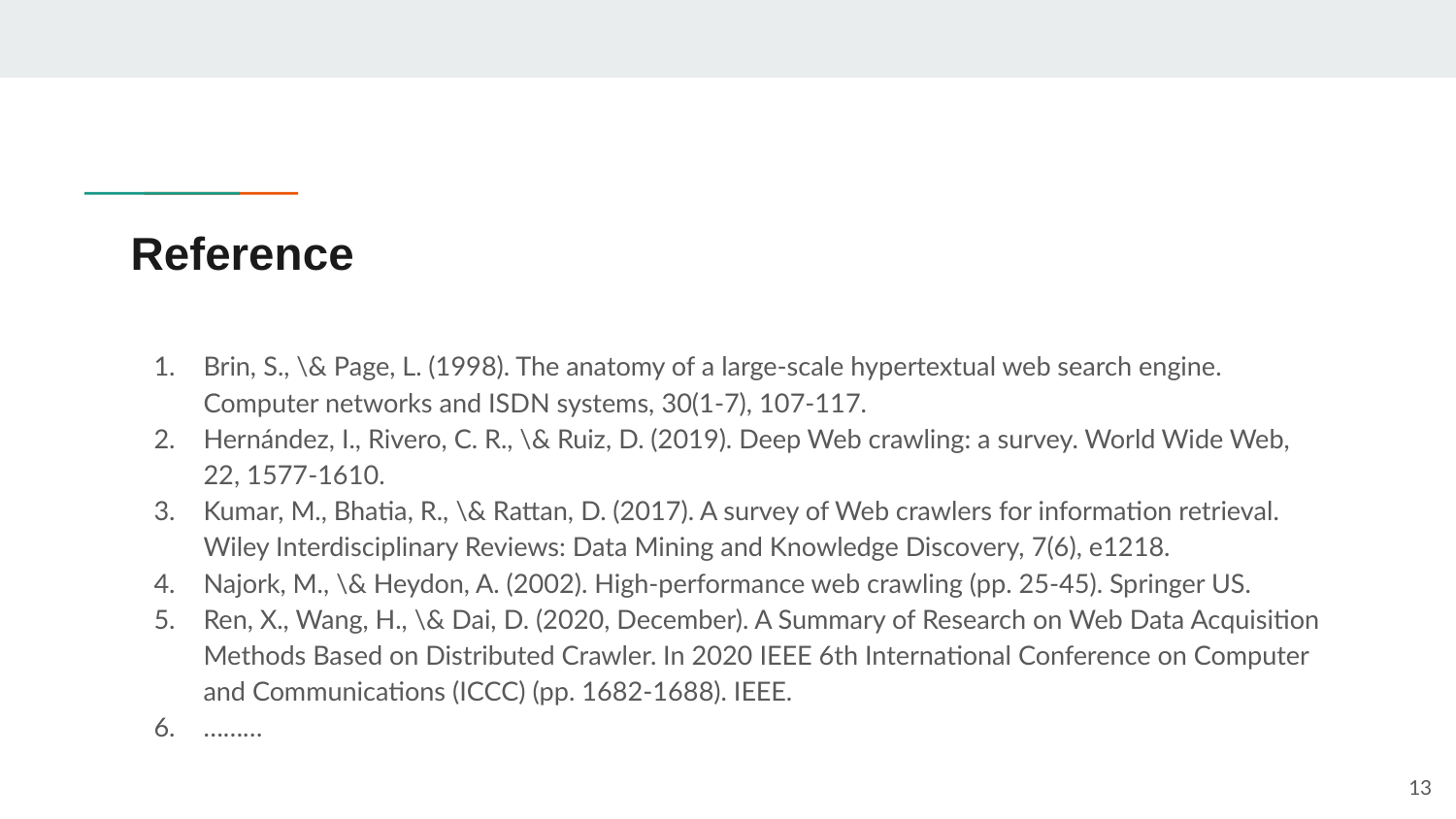

# Reference
Brin, S., \& Page, L. (1998). The anatomy of a large-scale hypertextual web search engine. Computer networks and ISDN systems, 30(1-7), 107-117.
Hernández, I., Rivero, C. R., \& Ruiz, D. (2019). Deep Web crawling: a survey. World Wide Web, 22, 1577-1610.
Kumar, M., Bhatia, R., \& Rattan, D. (2017). A survey of Web crawlers for information retrieval. Wiley Interdisciplinary Reviews: Data Mining and Knowledge Discovery, 7(6), e1218.
Najork, M., \& Heydon, A. (2002). High-performance web crawling (pp. 25-45). Springer US.
Ren, X., Wang, H., \& Dai, D. (2020, December). A Summary of Research on Web Data Acquisition Methods Based on Distributed Crawler. In 2020 IEEE 6th International Conference on Computer and Communications (ICCC) (pp. 1682-1688). IEEE.
………
13